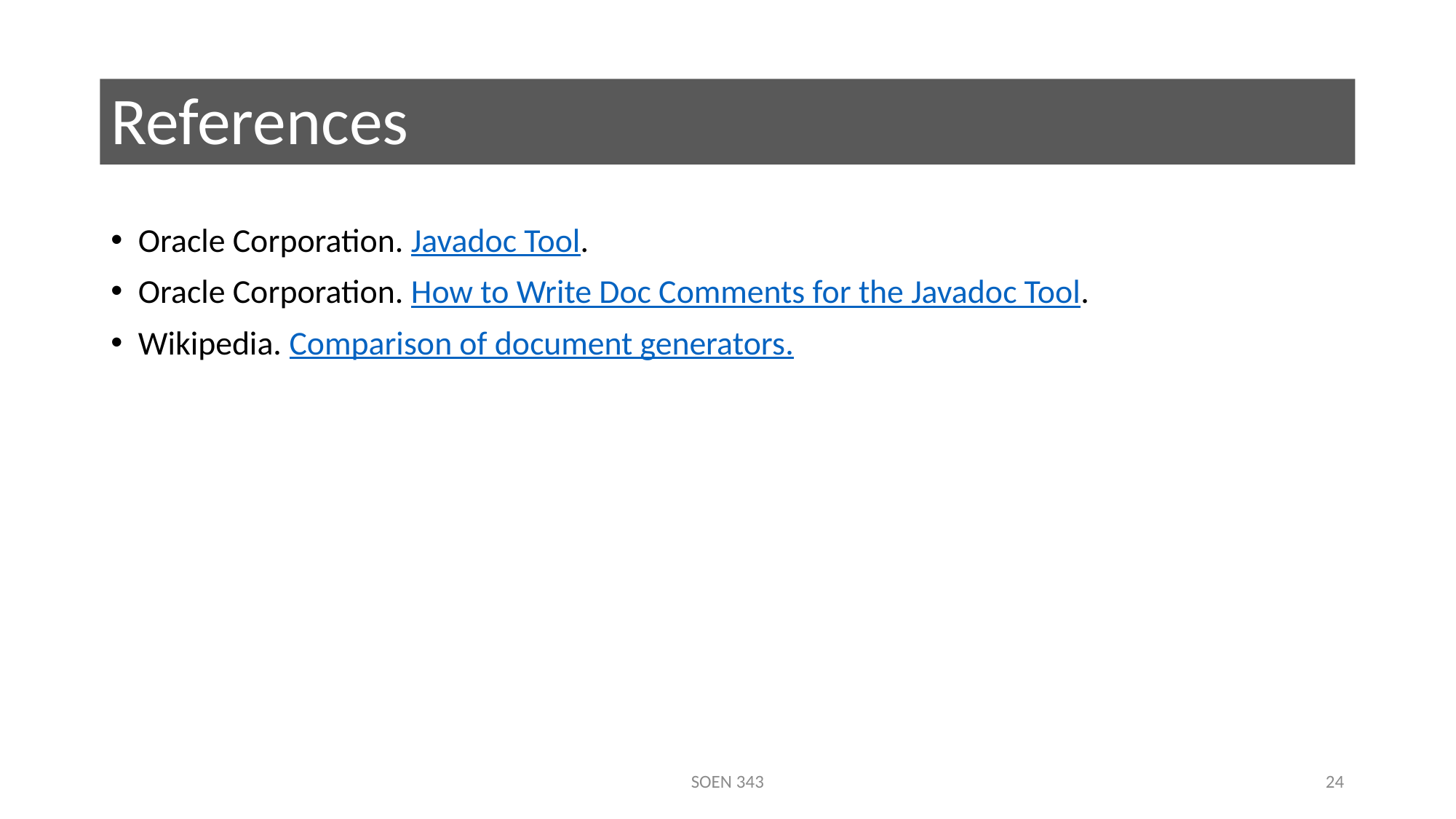

# References
Oracle Corporation. Javadoc Tool.
Oracle Corporation. How to Write Doc Comments for the Javadoc Tool.
Wikipedia. Comparison of document generators.

SOEN 343
24